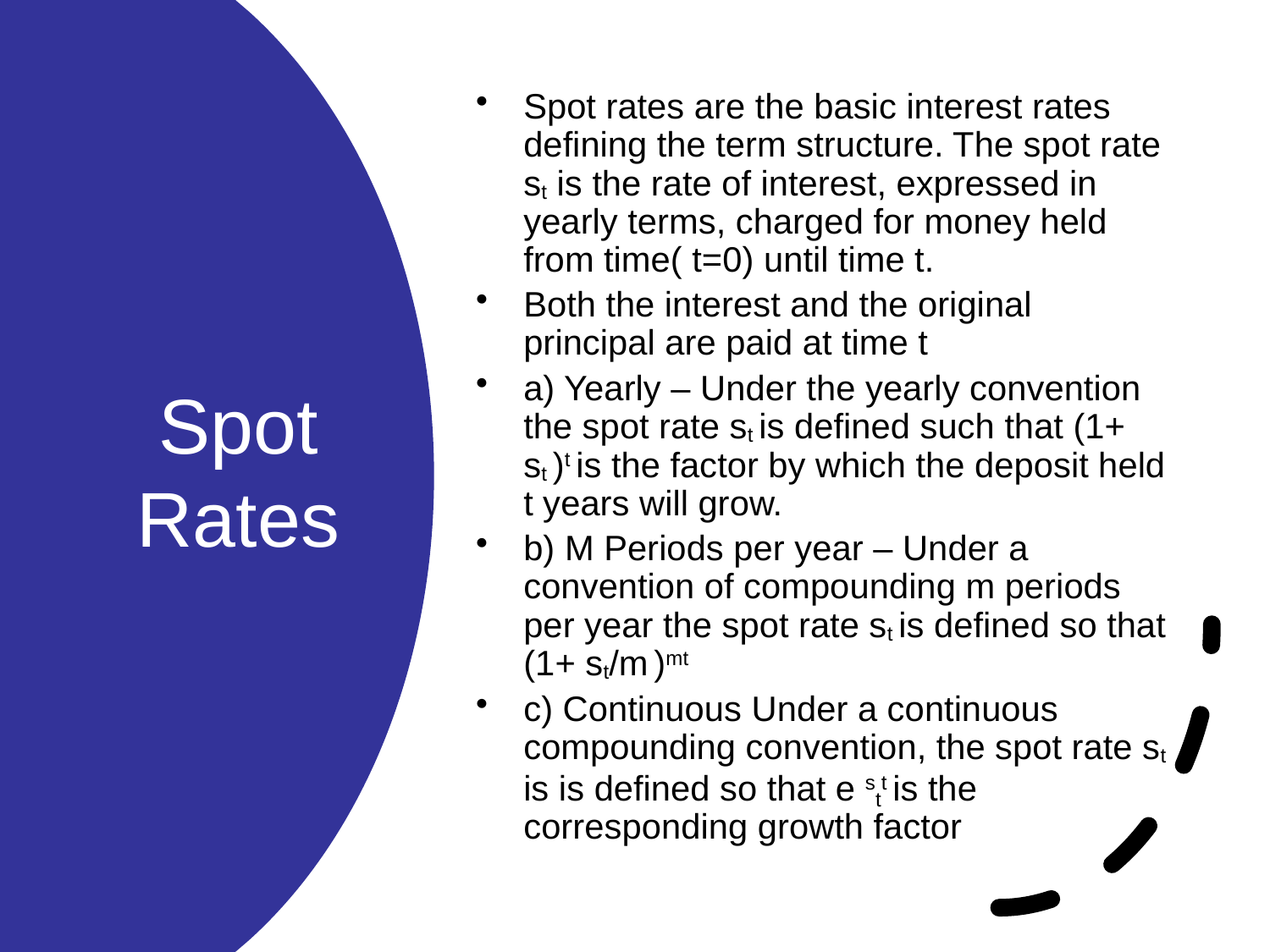

Spot rates are the basic interest rates defining the term structure. The spot rate st is the rate of interest, expressed in yearly terms, charged for money held from time( t=0) until time t.
Both the interest and the original principal are paid at time t
a) Yearly – Under the yearly convention the spot rate st is defined such that (1+ st )t is the factor by which the deposit held t years will grow.
b) M Periods per year – Under a convention of compounding m periods per year the spot rate st is defined so that (1+ st/m )mt
c) Continuous Under a continuous compounding convention, the spot rate st is is defined so that e stt is the corresponding growth factor

# Spot Rates